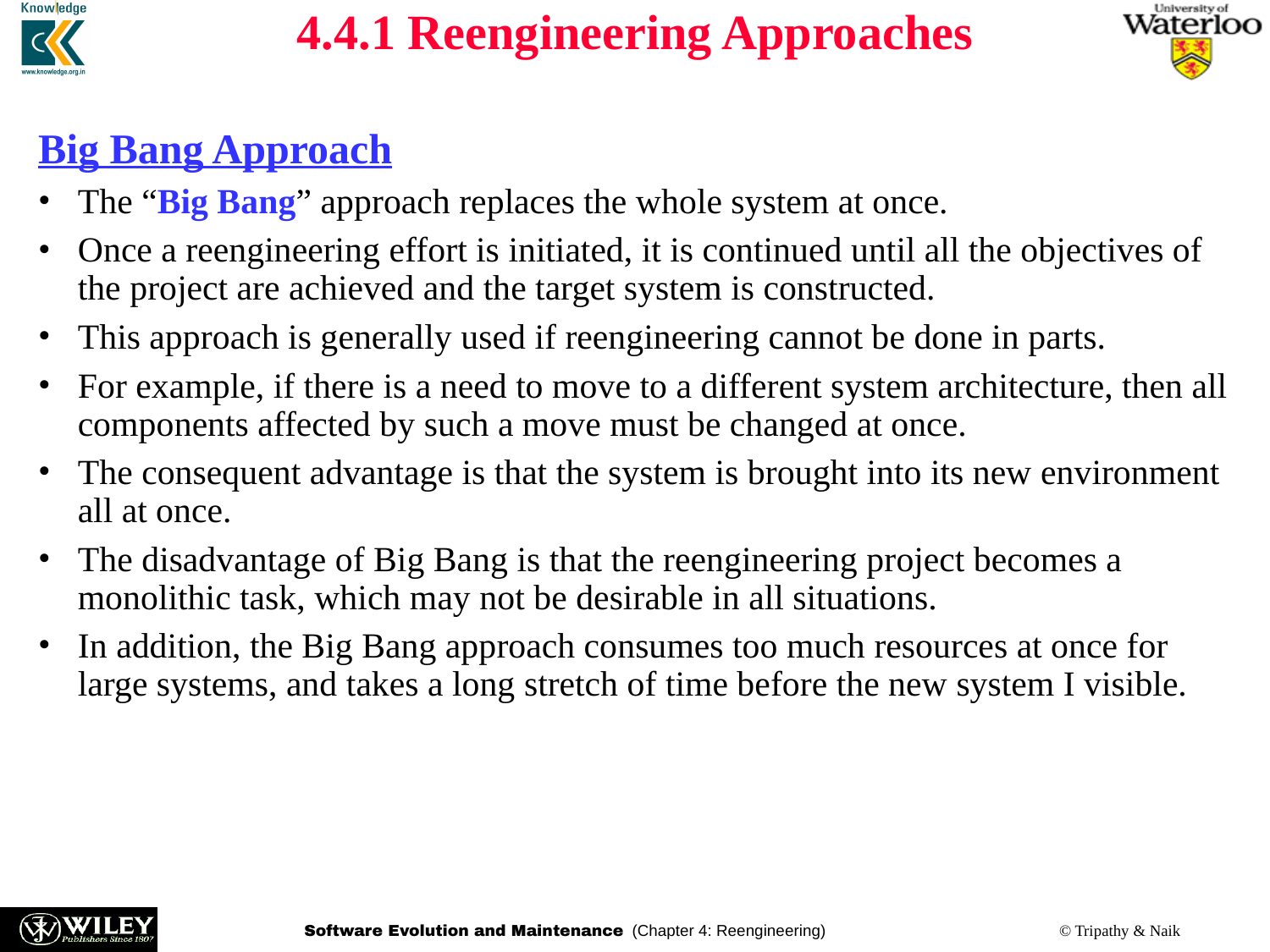

# 4.4.1 Reengineering Approaches
Big Bang Approach
The “Big Bang” approach replaces the whole system at once.
Once a reengineering effort is initiated, it is continued until all the objectives of the project are achieved and the target system is constructed.
This approach is generally used if reengineering cannot be done in parts.
For example, if there is a need to move to a different system architecture, then all components affected by such a move must be changed at once.
The consequent advantage is that the system is brought into its new environment all at once.
The disadvantage of Big Bang is that the reengineering project becomes a monolithic task, which may not be desirable in all situations.
In addition, the Big Bang approach consumes too much resources at once for large systems, and takes a long stretch of time before the new system I visible.